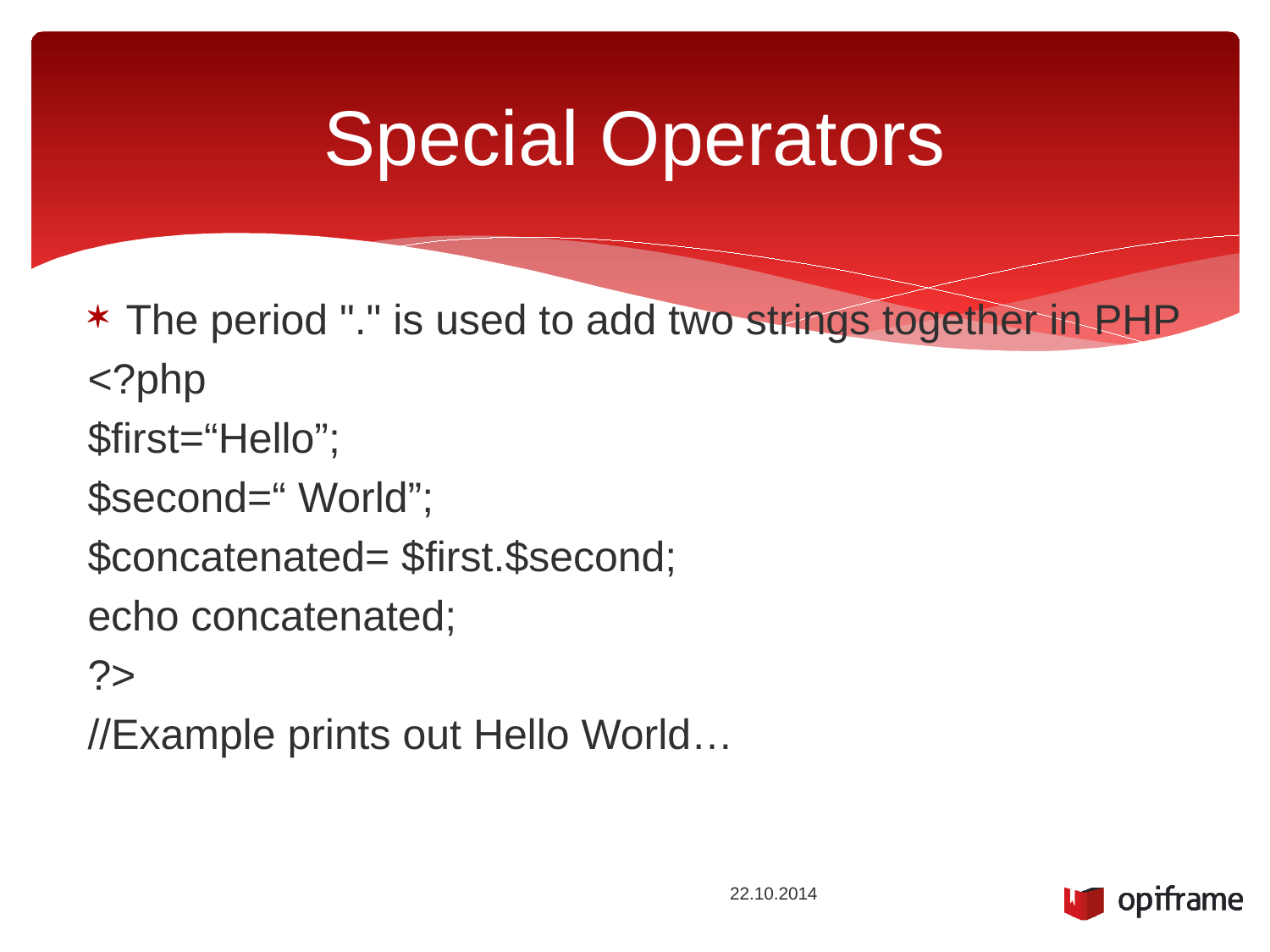

# Special Operators
The period "." is used to add two strings together in PHP
<?php
$first=“Hello”;
$second=“ World”;
$concatenated= $first.$second;
echo concatenated;
?>
//Example prints out Hello World…

22.10.2014